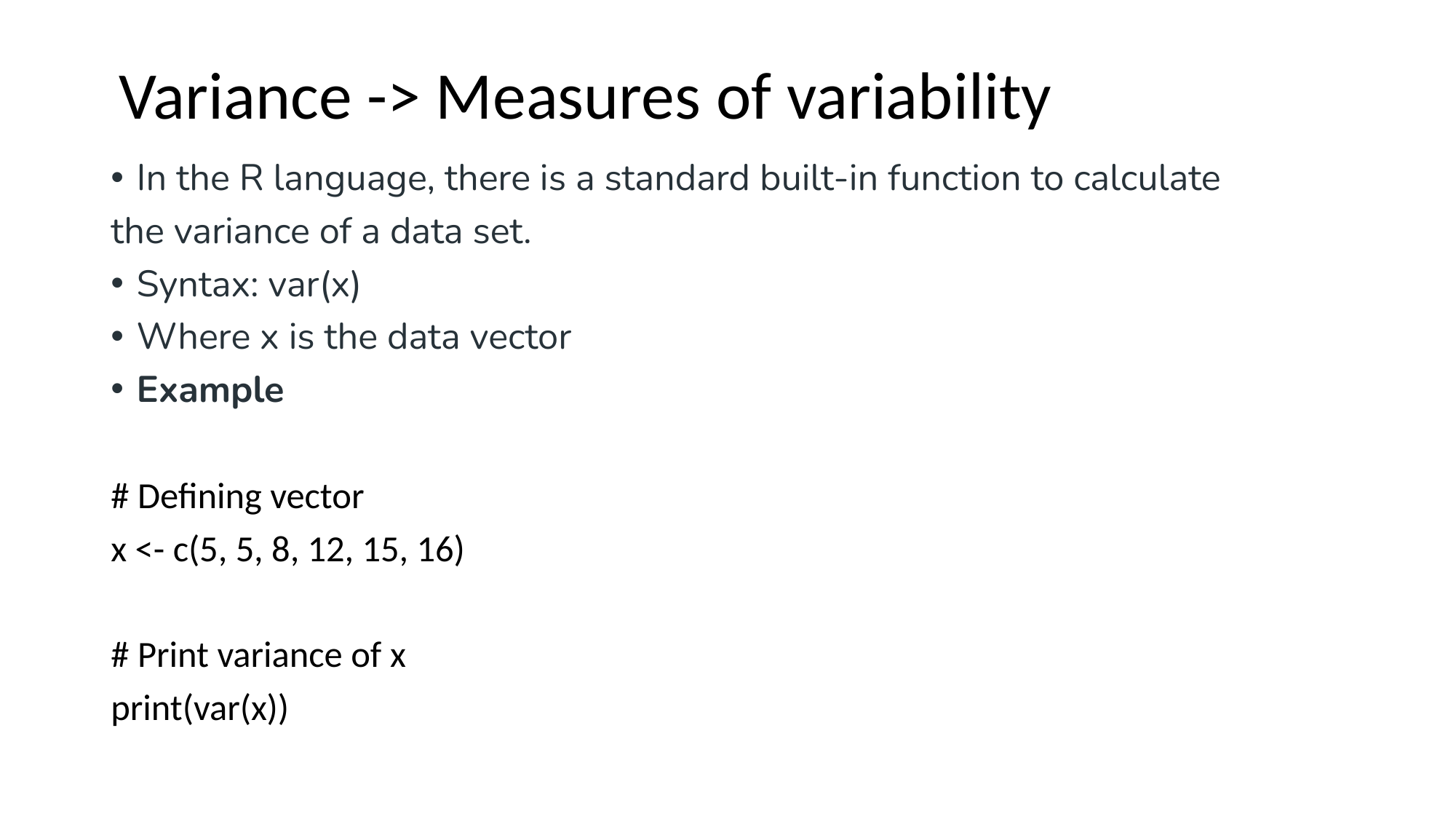

# Variance -> Measures of variability
In the R language, there is a standard built-in function to calculate
the variance of a data set.
Syntax: var(x)
Where x is the data vector
Example

# Defining vector
x <- c(5, 5, 8, 12, 15, 16)

# Print variance of x
print(var(x))